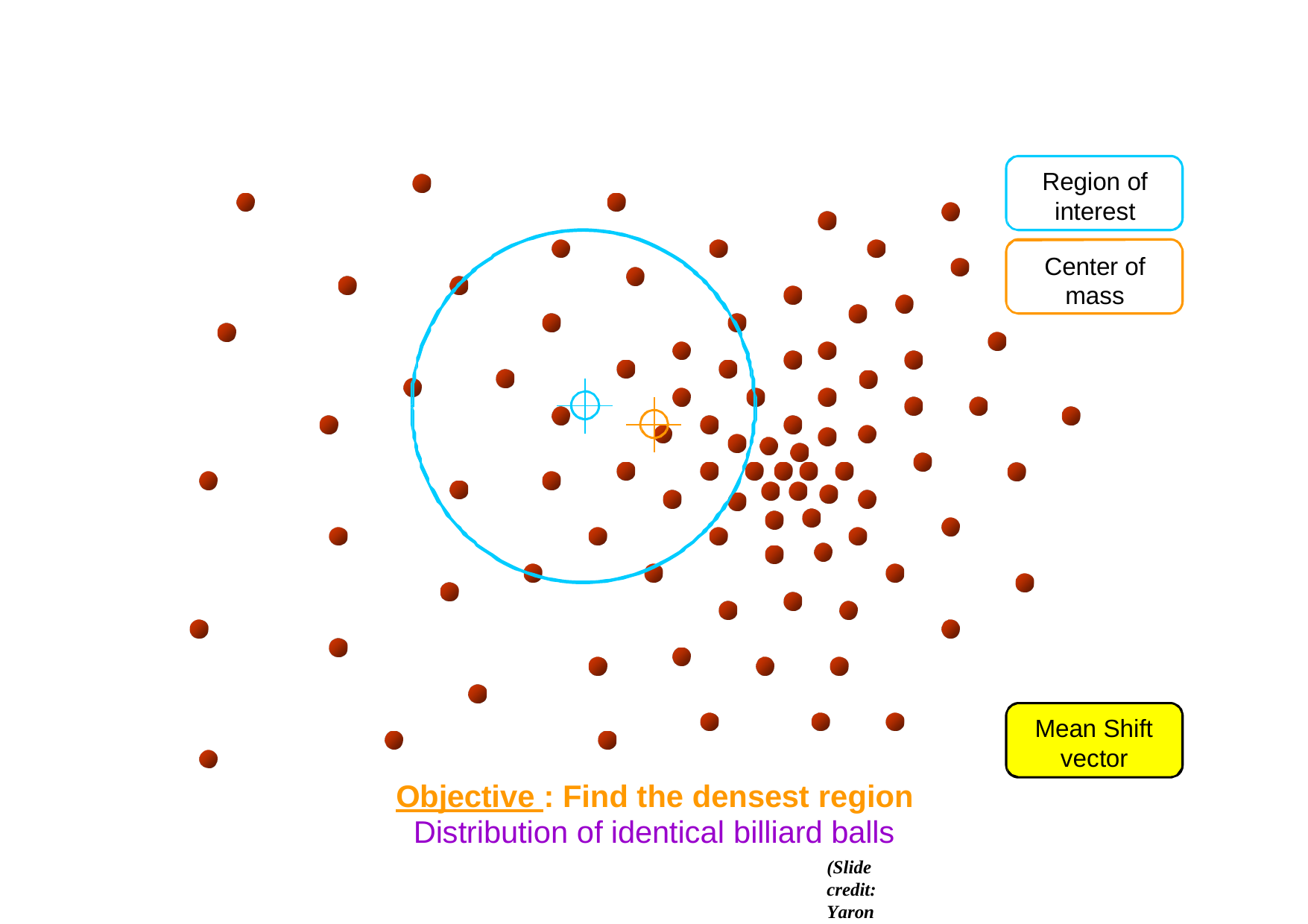

Region of interest

Center of mass

Mean Shift vector

Objective : Find the densest region
Distribution of identical billiard balls
(Slide credit: Yaron Ukrainitz  &  Bernard Sarel)